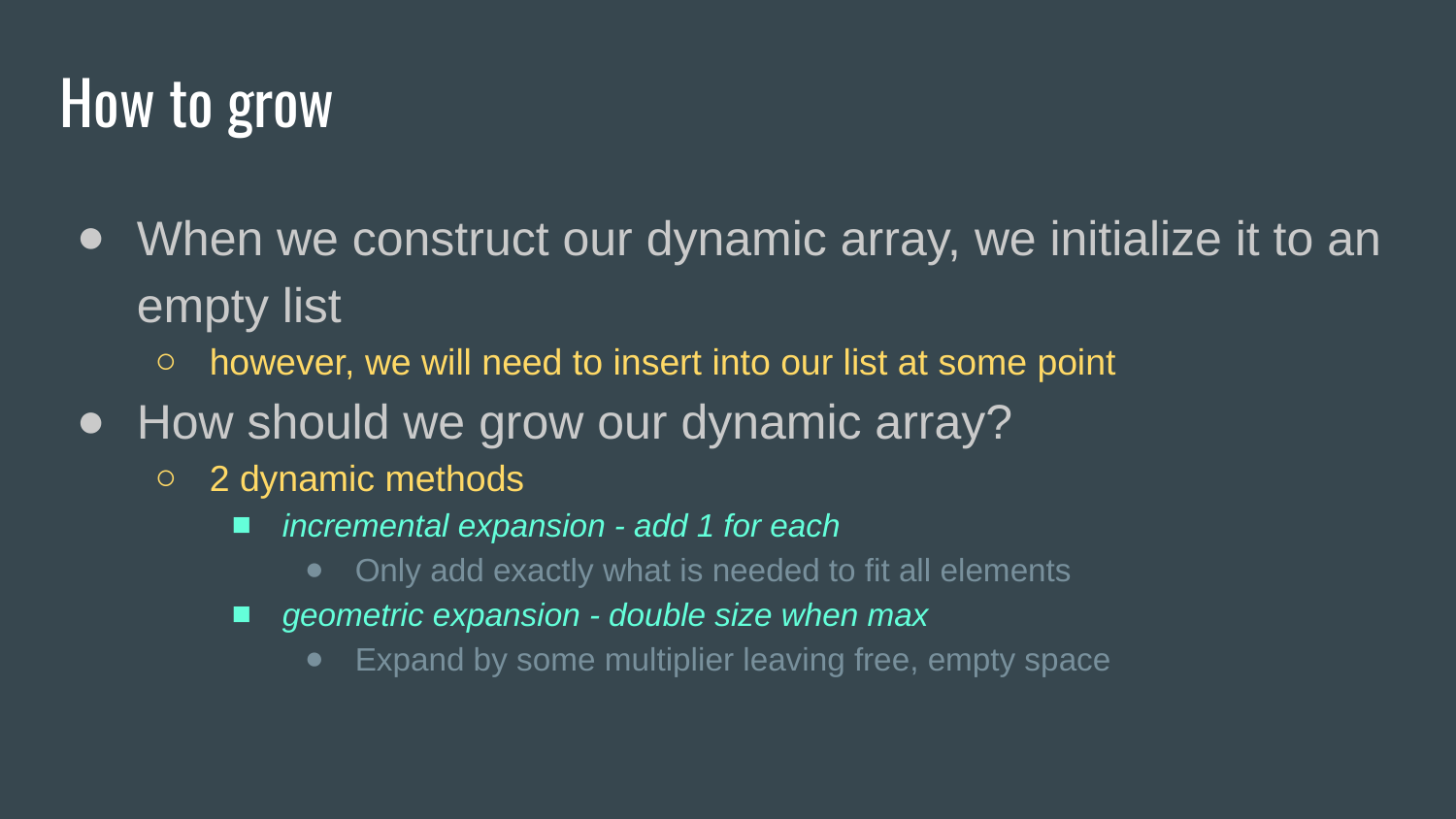

How to grow
When we construct our dynamic array, we initialize it to an empty list
however, we will need to insert into our list at some point
How should we grow our dynamic array?
2 dynamic methods
incremental expansion - add 1 for each
Only add exactly what is needed to fit all elements
geometric expansion - double size when max
Expand by some multiplier leaving free, empty space